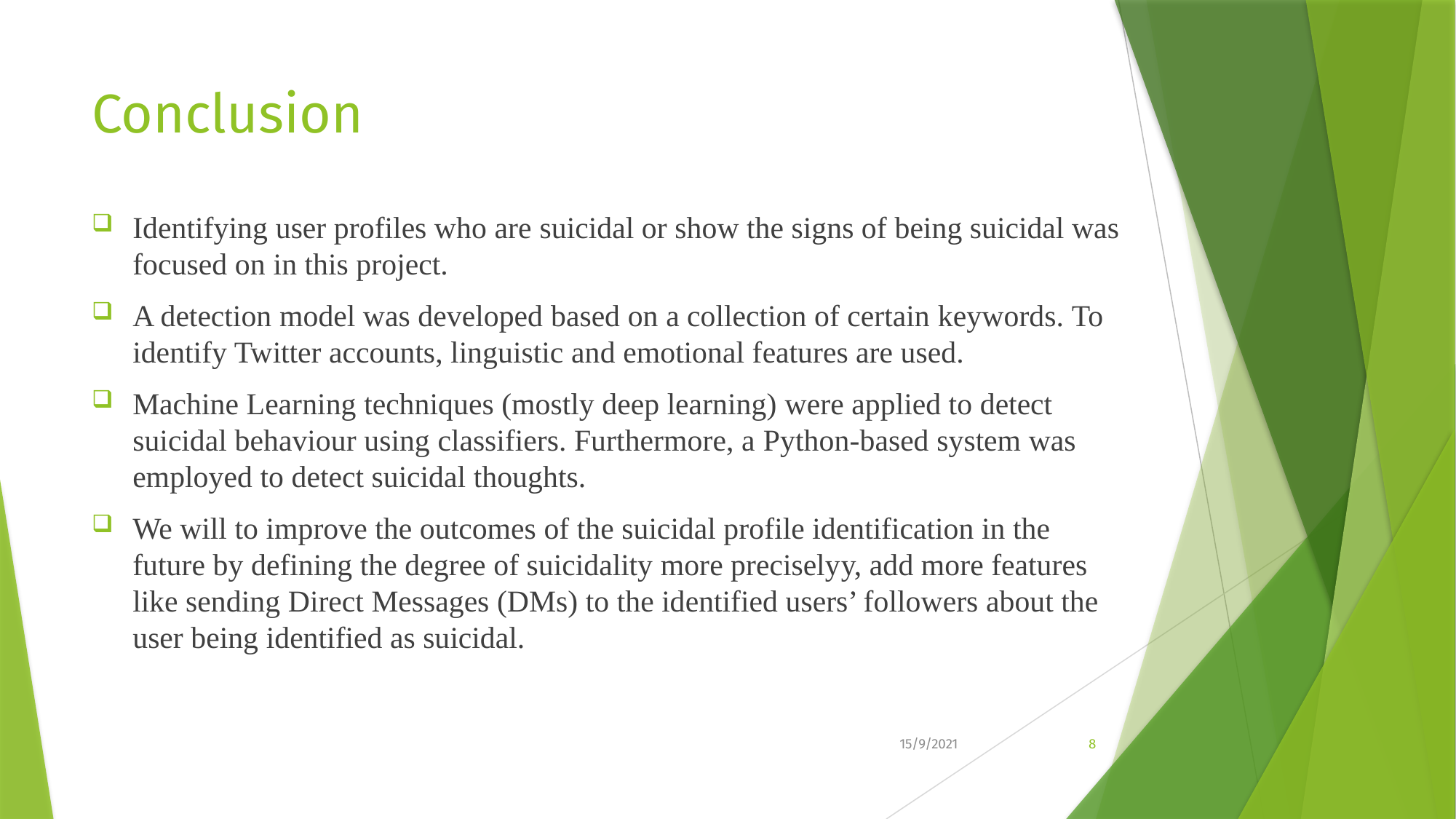

# Conclusion
Identifying user profiles who are suicidal or show the signs of being suicidal was focused on in this project.
A detection model was developed based on a collection of certain keywords. To identify Twitter accounts, linguistic and emotional features are used.
Machine Learning techniques (mostly deep learning) were applied to detect suicidal behaviour using classifiers. Furthermore, a Python-based system was employed to detect suicidal thoughts.
We will to improve the outcomes of the suicidal profile identification in the future by defining the degree of suicidality more preciselyy, add more features like sending Direct Messages (DMs) to the identified users’ followers about the user being identified as suicidal.

15/9/2021
8